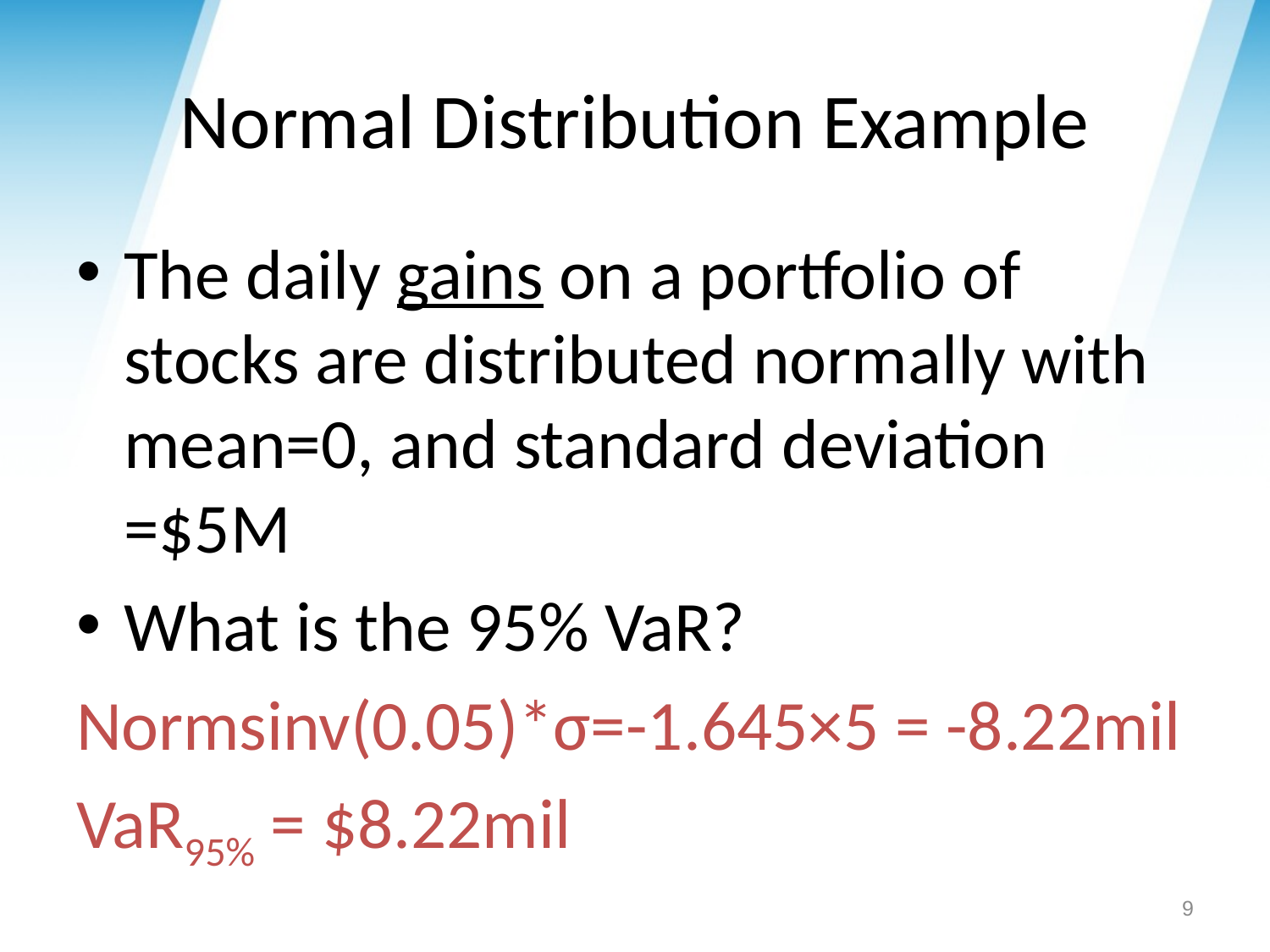

# Normal Distribution Example
The daily gains on a portfolio of stocks are distributed normally with mean=0, and standard deviation =$5M
What is the 95% VaR?
Normsinv(0.05)*σ=-1.645×5 = -8.22mil
VaR95% = $8.22mil
9